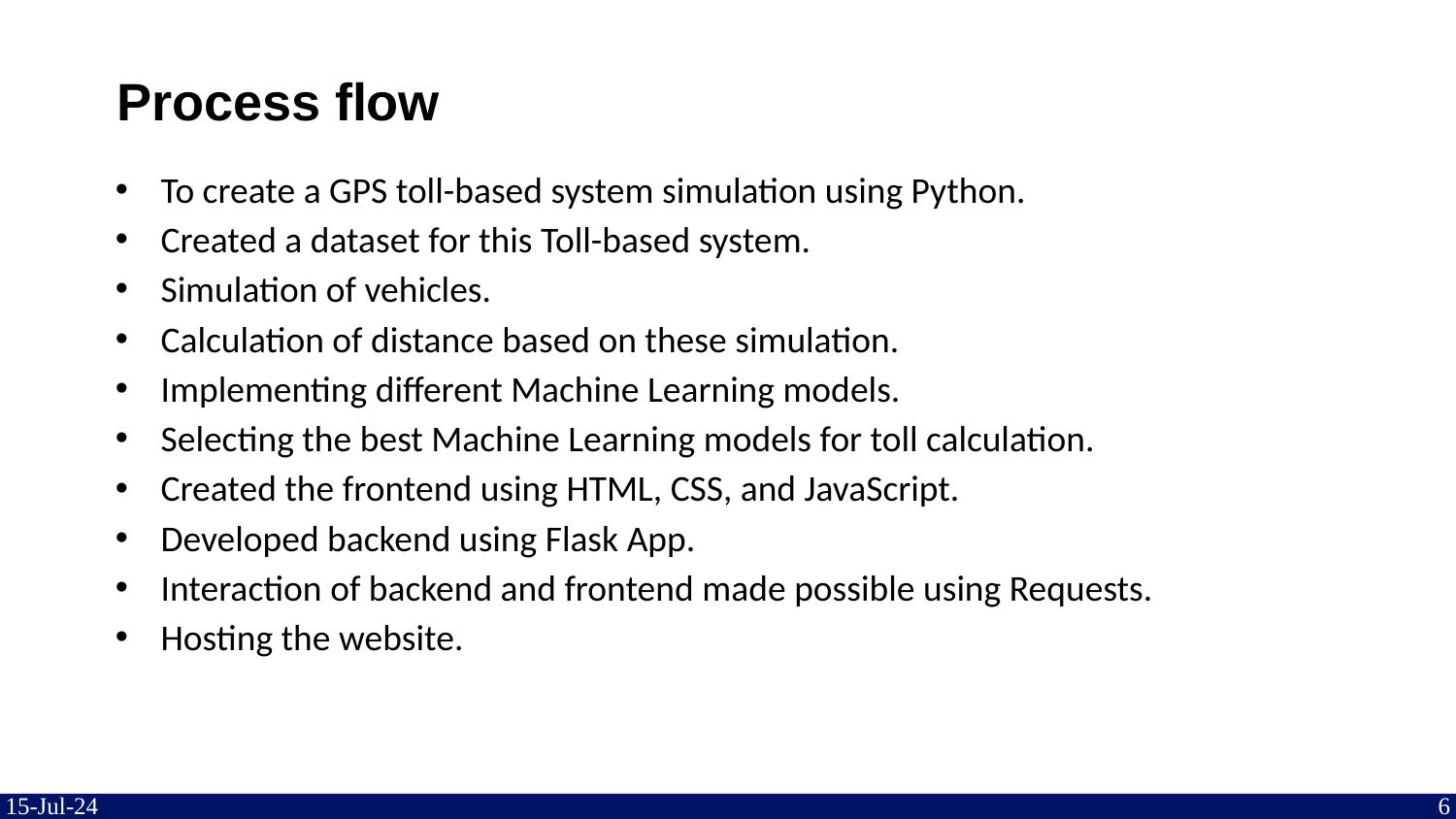

# Process flow
To create a GPS toll-based system simulation using Python.
Created a dataset for this Toll-based system.
Simulation of vehicles.
Calculation of distance based on these simulation.
Implementing different Machine Learning models.
Selecting the best Machine Learning models for toll calculation.
Created the frontend using HTML, CSS, and JavaScript.
Developed backend using Flask App.
Interaction of backend and frontend made possible using Requests.
Hosting the website.
15-Jul-24
6